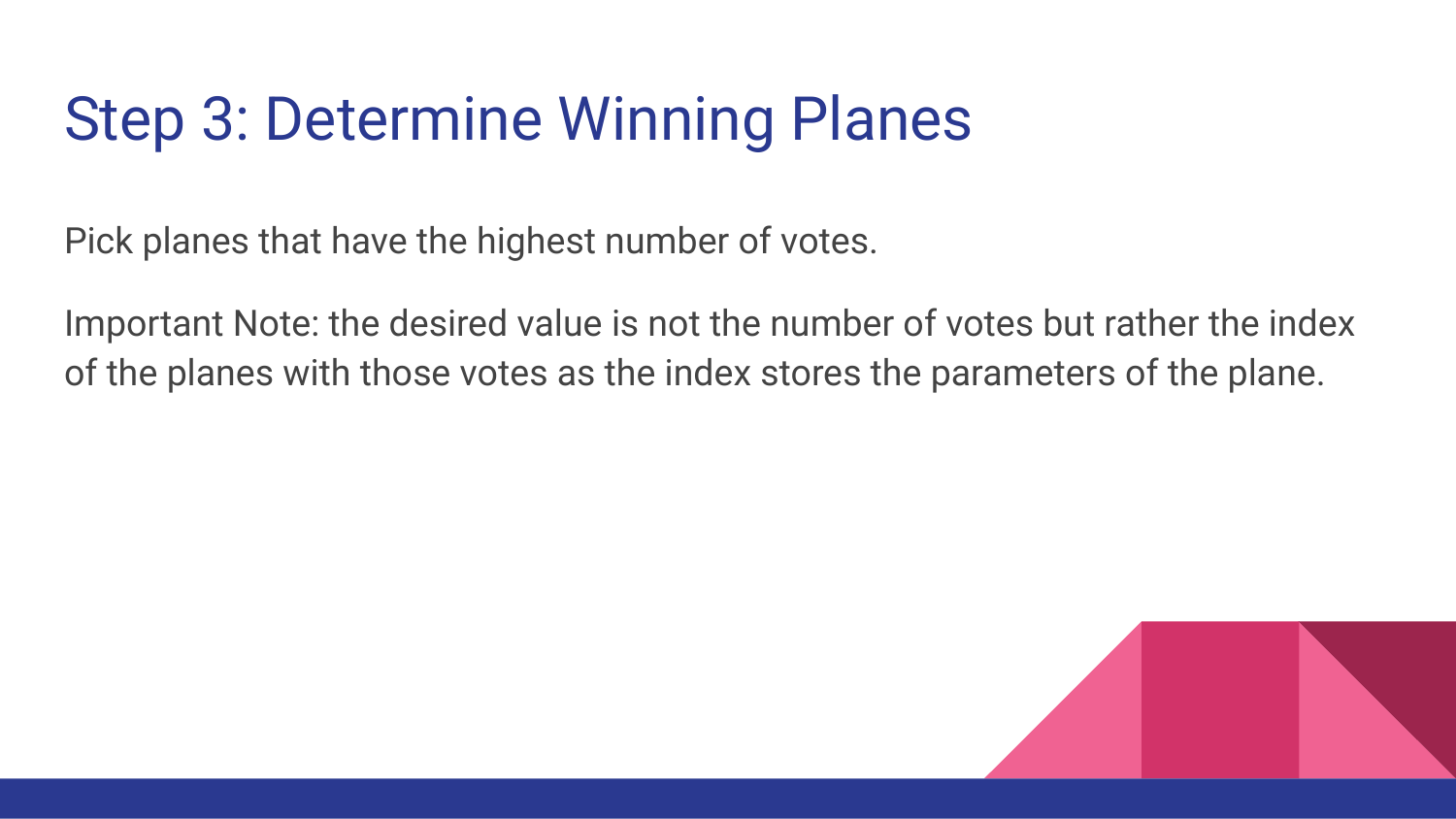

# Step 3: Determine Winning Planes
Pick planes that have the highest number of votes.
Important Note: the desired value is not the number of votes but rather the index of the planes with those votes as the index stores the parameters of the plane.